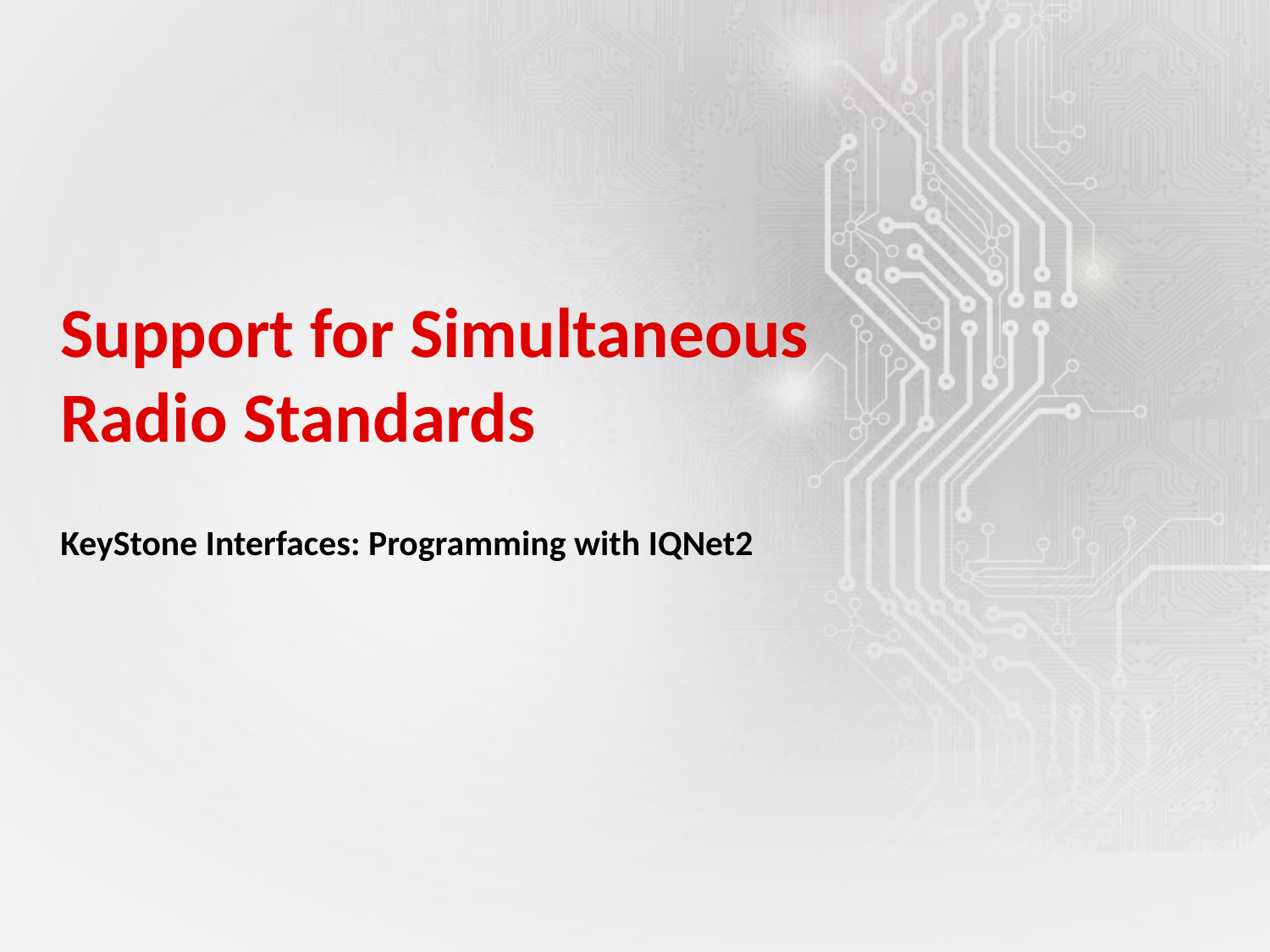

# Support for Simultaneous Radio Standards
KeyStone Interfaces: Programming with IQNet2